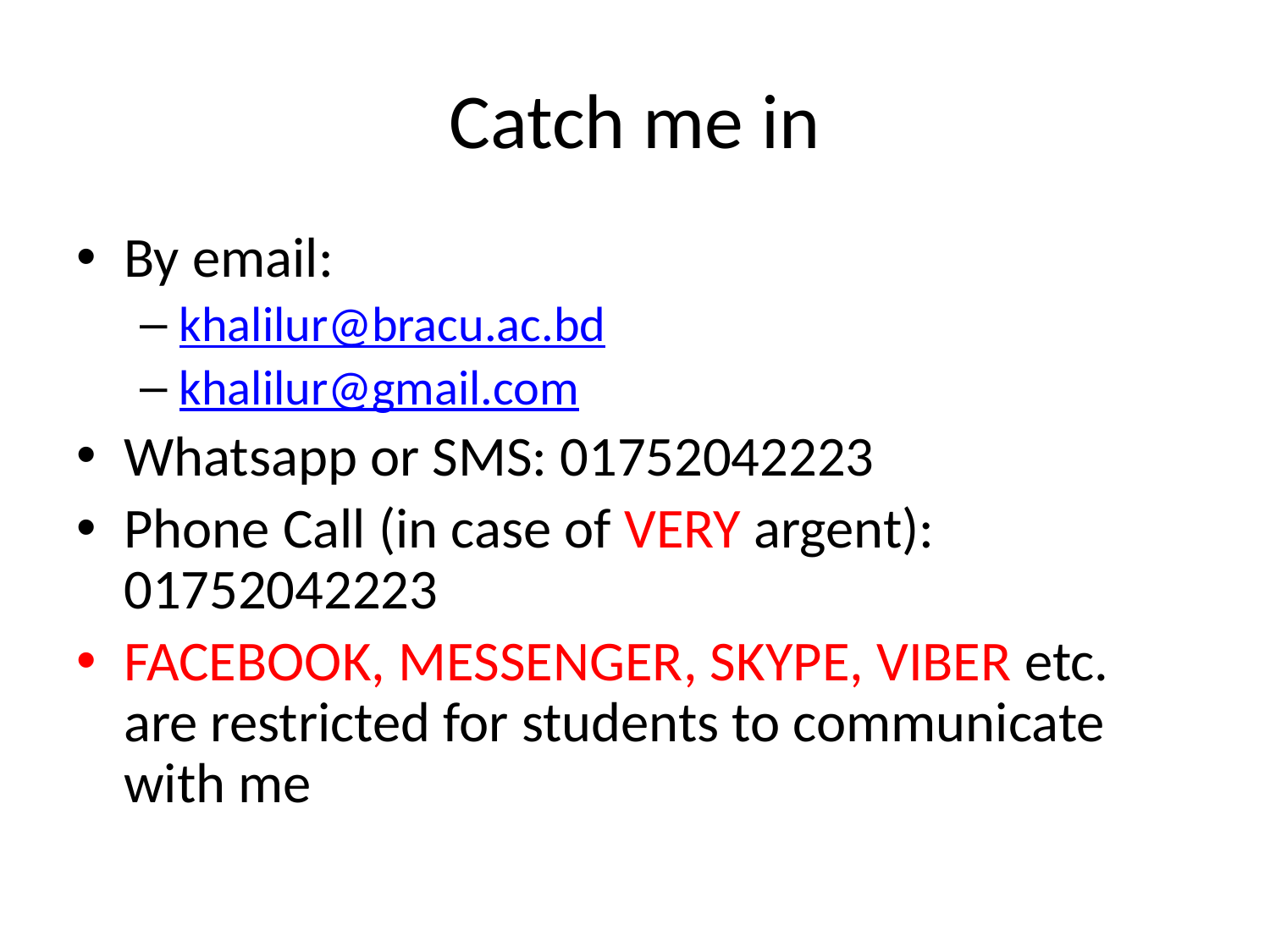

# Catch me in
By email:
khalilur@bracu.ac.bd
khalilur@gmail.com
Whatsapp or SMS: 01752042223
Phone Call (in case of VERY argent): 01752042223
FACEBOOK, MESSENGER, SKYPE, VIBER etc. are restricted for students to communicate with me